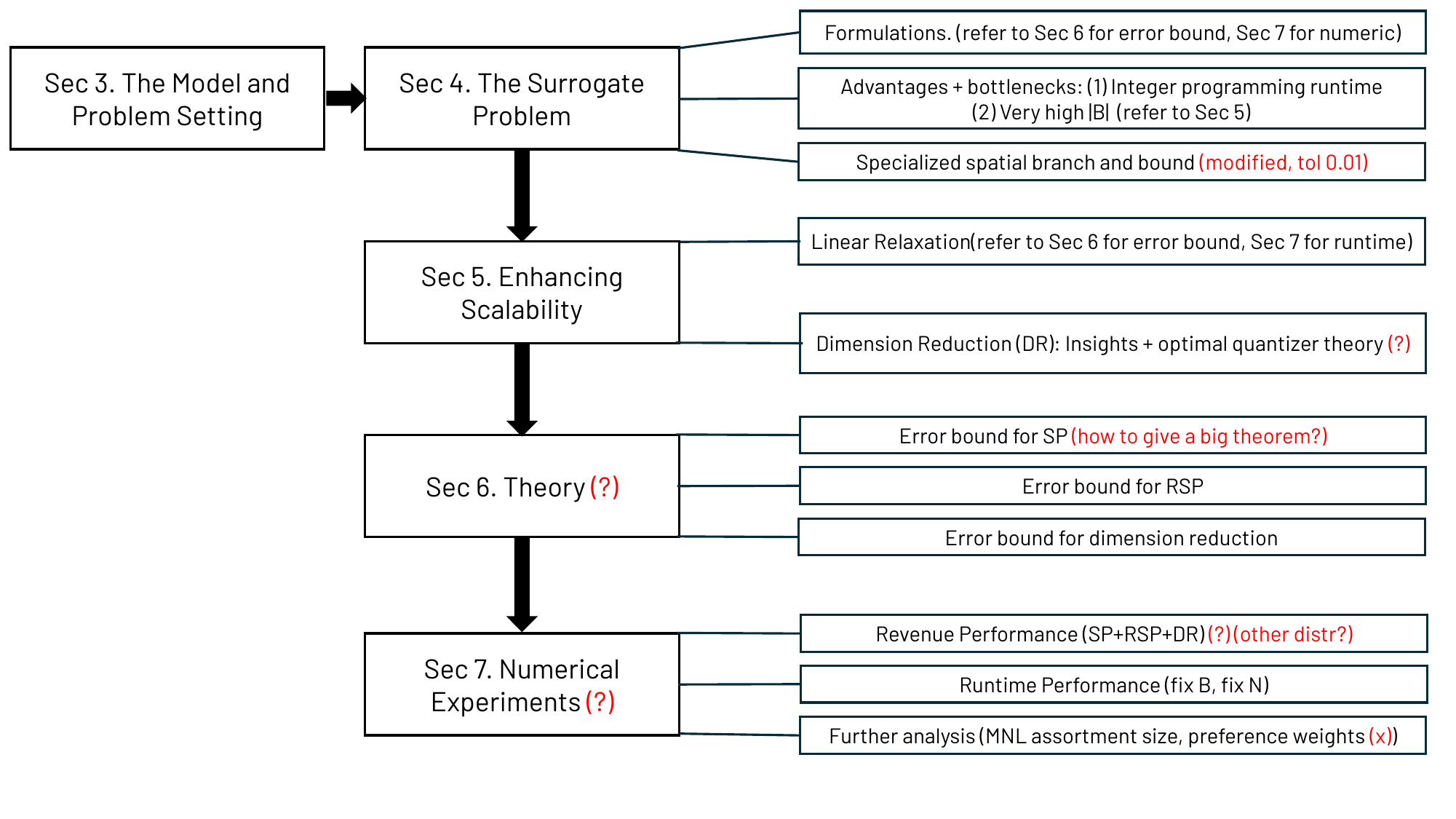

Formulations. (refer to Sec 6 for error bound, Sec 7 for numeric)
Sec 3. The Model and Problem Setting
Sec 4. The Surrogate Problem
Advantages + bottlenecks: (1) Integer programming runtime
(2) Very high |B|  (refer to Sec 5)

Specialized spatial branch and bound (modified, tol 0.01)

Linear Relaxation(refer to Sec 6 for error bound, Sec 7 for runtime)
Sec 5. Enhancing Scalability
Dimension Reduction (DR): Insights + optimal quantizer theory (?)

Error bound for SP (how to give a big theorem?)
Sec 6. Theory (?)
Error bound for RSP
Error bound for dimension reduction

Revenue Performance (SP+RSP+DR) (?) (other distr?)
Sec 7. Numerical Experiments (?)
Runtime Performance (fix B, fix N)
Further analysis (MNL assortment size, preference weights (x))